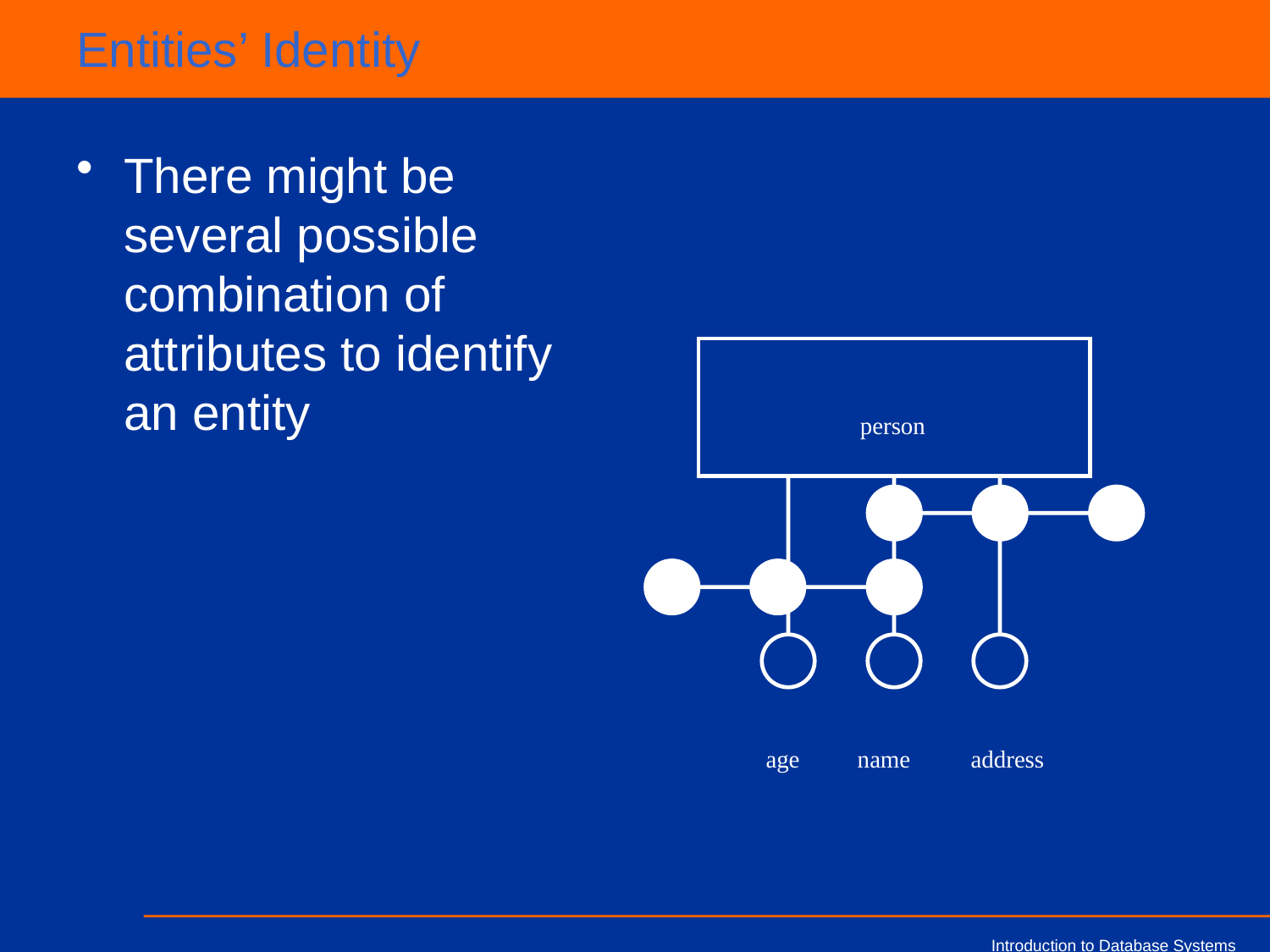

# Entities’ Identity
There might be several possible combination of attributes to identify an entity

person

age
name
address
Introduction to Database Systems